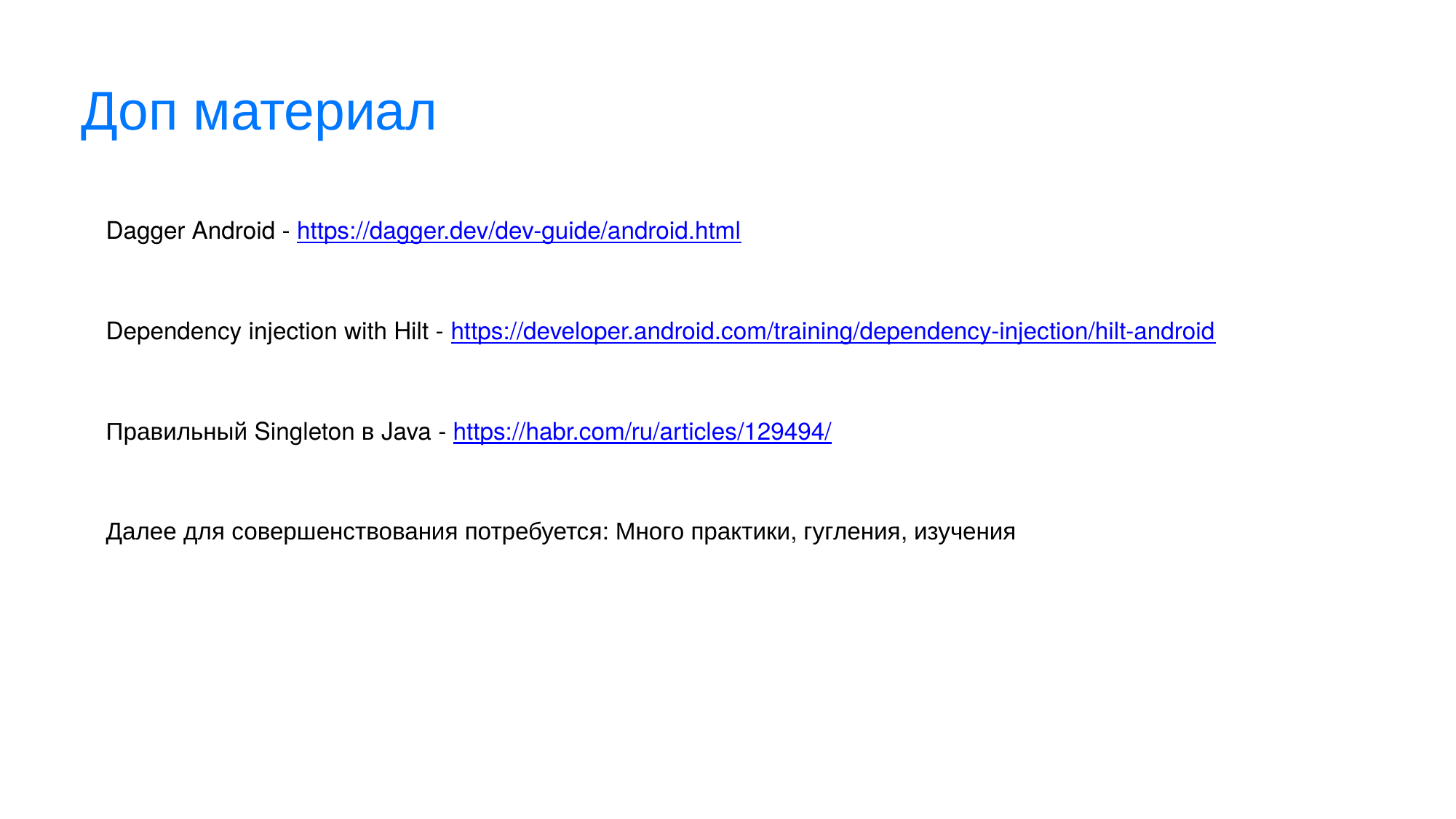

# Доп материал
Dagger Android - https://dagger.dev/dev-guide/android.html

Dependency injection with Hilt - https://developer.android.com/training/dependency-injection/hilt-android

Правильный Singleton в Java - https://habr.com/ru/articles/129494/

Далее для совершенствования потребуется: Много практики, гугления, изучения
20